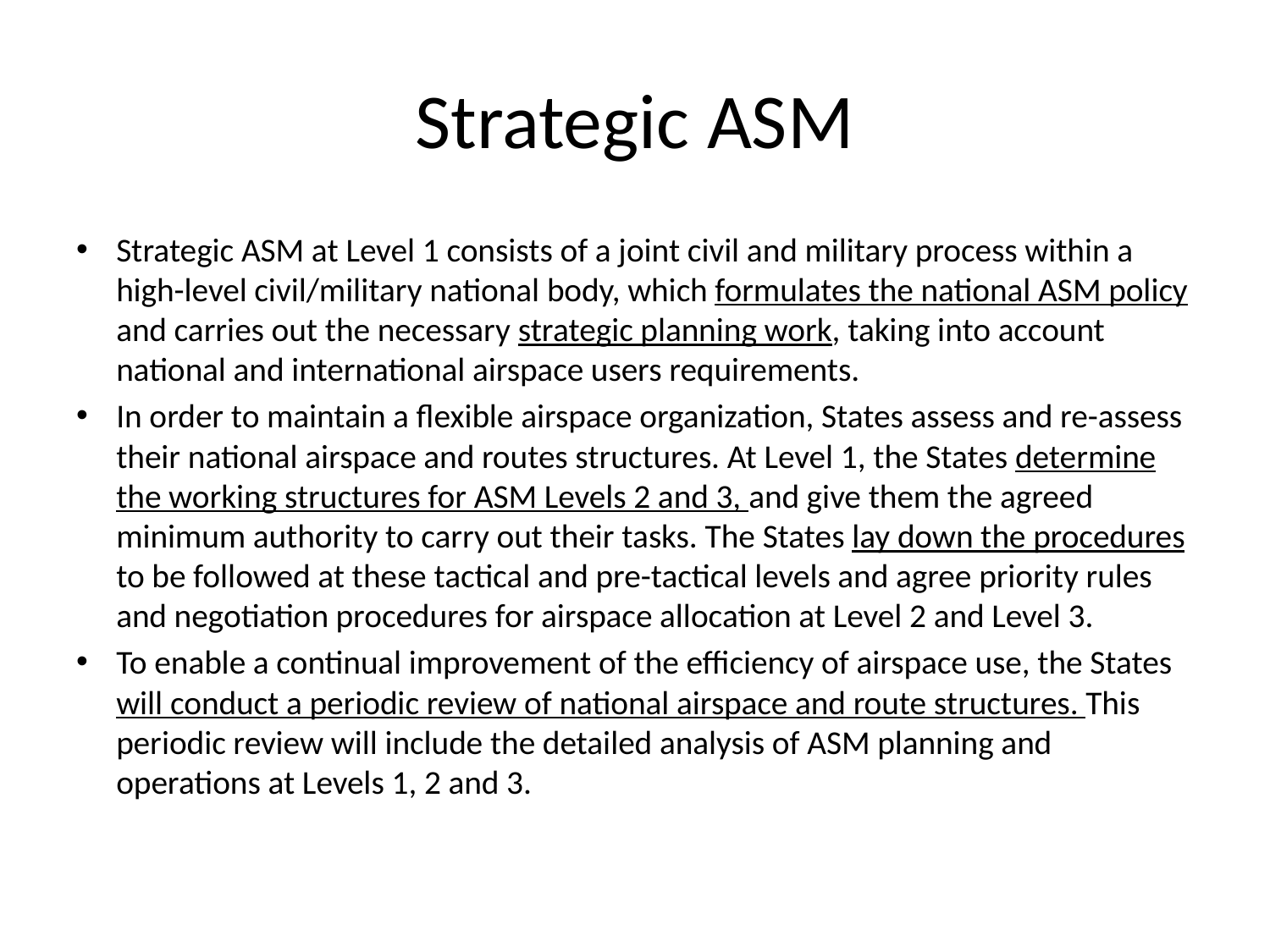

# Strategic ASM
Strategic ASM at Level 1 consists of a joint civil and military process within a high-level civil/military national body, which formulates the national ASM policy and carries out the necessary strategic planning work, taking into account national and international airspace users requirements.
In order to maintain a flexible airspace organization, States assess and re-assess their national airspace and routes structures. At Level 1, the States determine the working structures for ASM Levels 2 and 3, and give them the agreed minimum authority to carry out their tasks. The States lay down the procedures to be followed at these tactical and pre-tactical levels and agree priority rules and negotiation procedures for airspace allocation at Level 2 and Level 3.
To enable a continual improvement of the efficiency of airspace use, the States will conduct a periodic review of national airspace and route structures. This periodic review will include the detailed analysis of ASM planning and operations at Levels 1, 2 and 3.